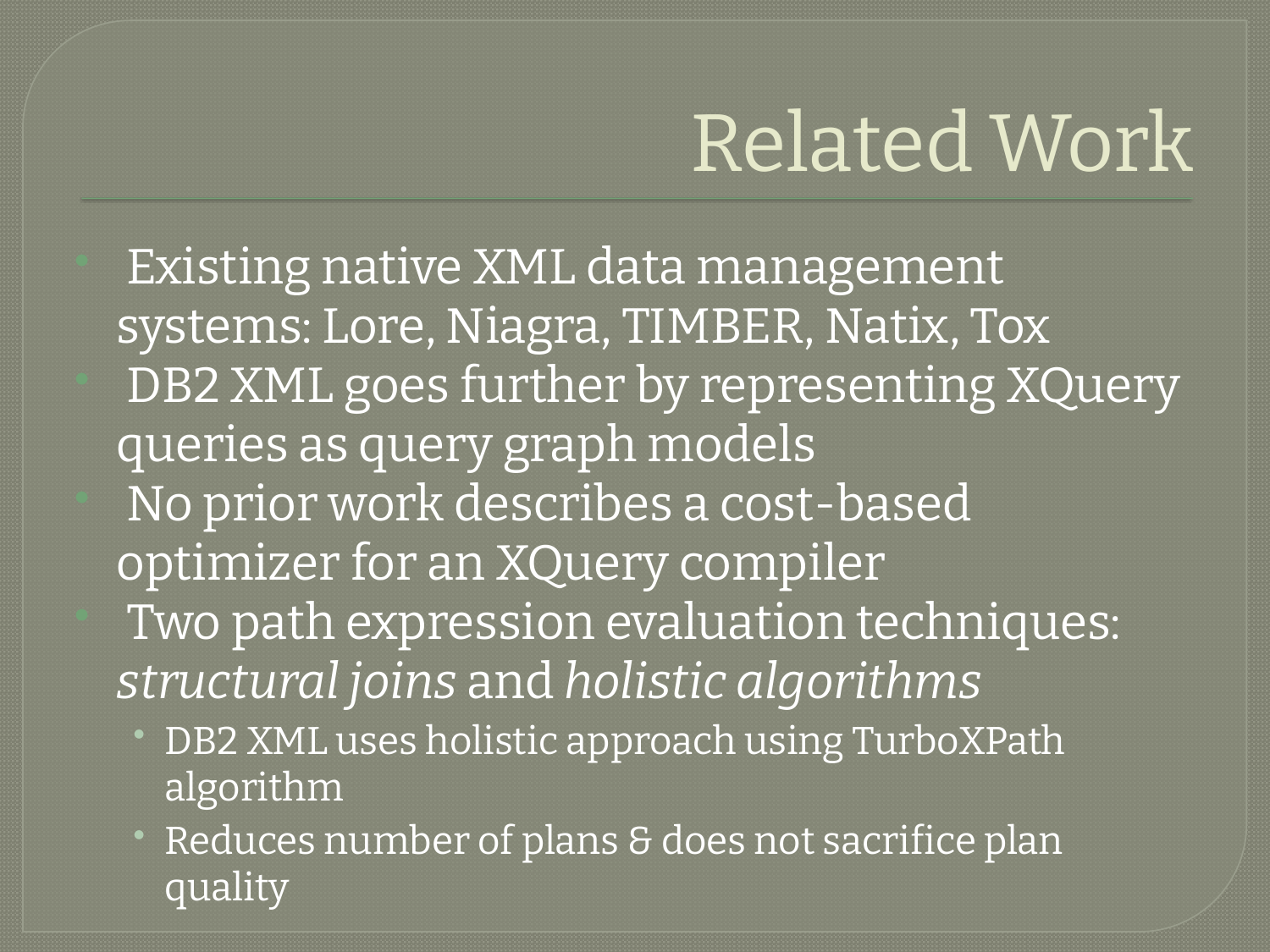

# Related Work
 Existing native XML data management systems: Lore, Niagra, TIMBER, Natix, Tox
 DB2 XML goes further by representing XQuery queries as query graph models
 No prior work describes a cost-based optimizer for an XQuery compiler
 Two path expression evaluation techniques: structural joins and holistic algorithms
DB2 XML uses holistic approach using TurboXPath algorithm
Reduces number of plans & does not sacrifice plan quality